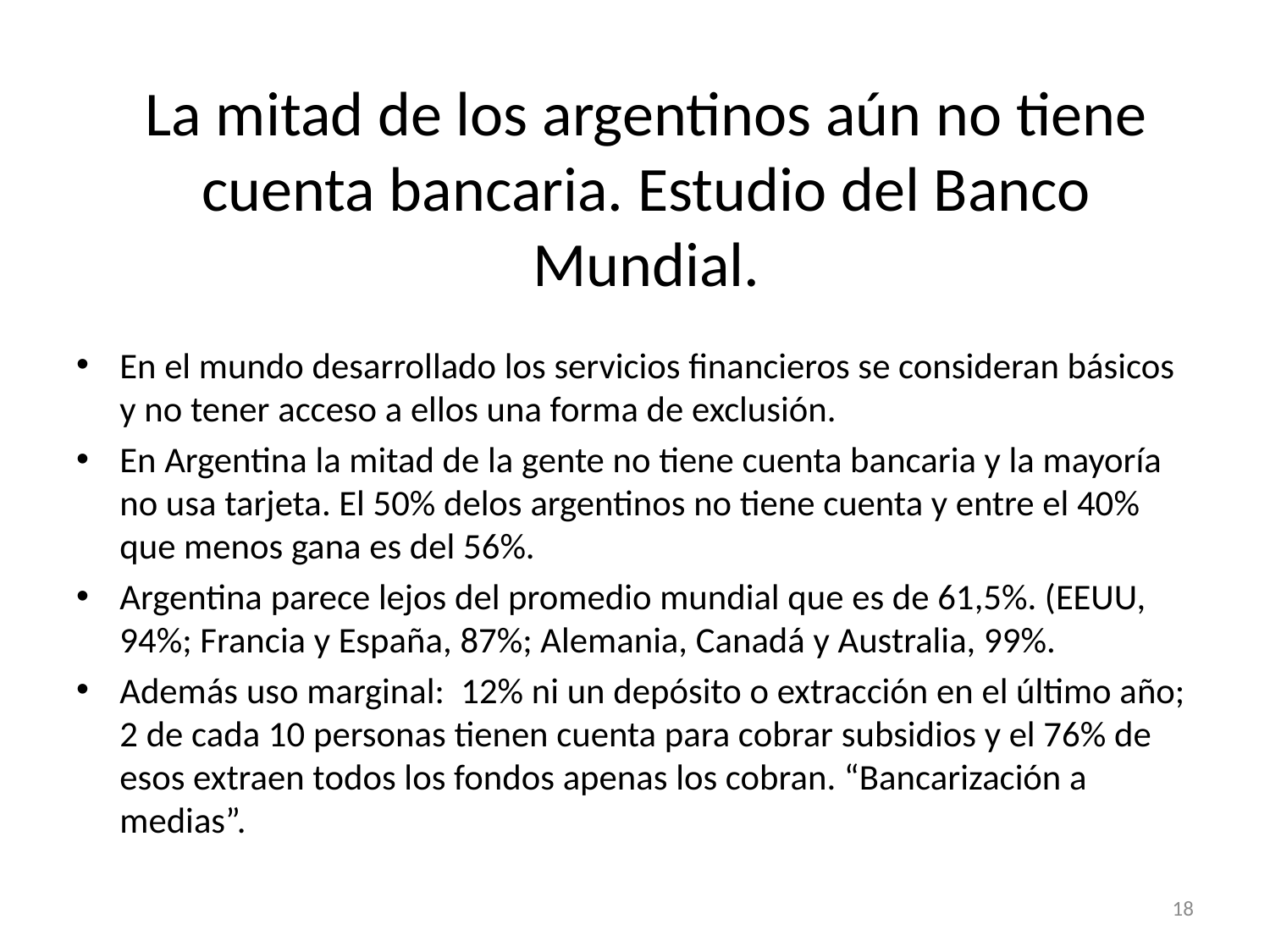

# La mitad de los argentinos aún no tiene cuenta bancaria. Estudio del Banco Mundial.
En el mundo desarrollado los servicios financieros se consideran básicos y no tener acceso a ellos una forma de exclusión.
En Argentina la mitad de la gente no tiene cuenta bancaria y la mayoría no usa tarjeta. El 50% delos argentinos no tiene cuenta y entre el 40% que menos gana es del 56%.
Argentina parece lejos del promedio mundial que es de 61,5%. (EEUU, 94%; Francia y España, 87%; Alemania, Canadá y Australia, 99%.
Además uso marginal:  12% ni un depósito o extracción en el último año; 2 de cada 10 personas tienen cuenta para cobrar subsidios y el 76% de esos extraen todos los fondos apenas los cobran. “Bancarización a medias”.
18